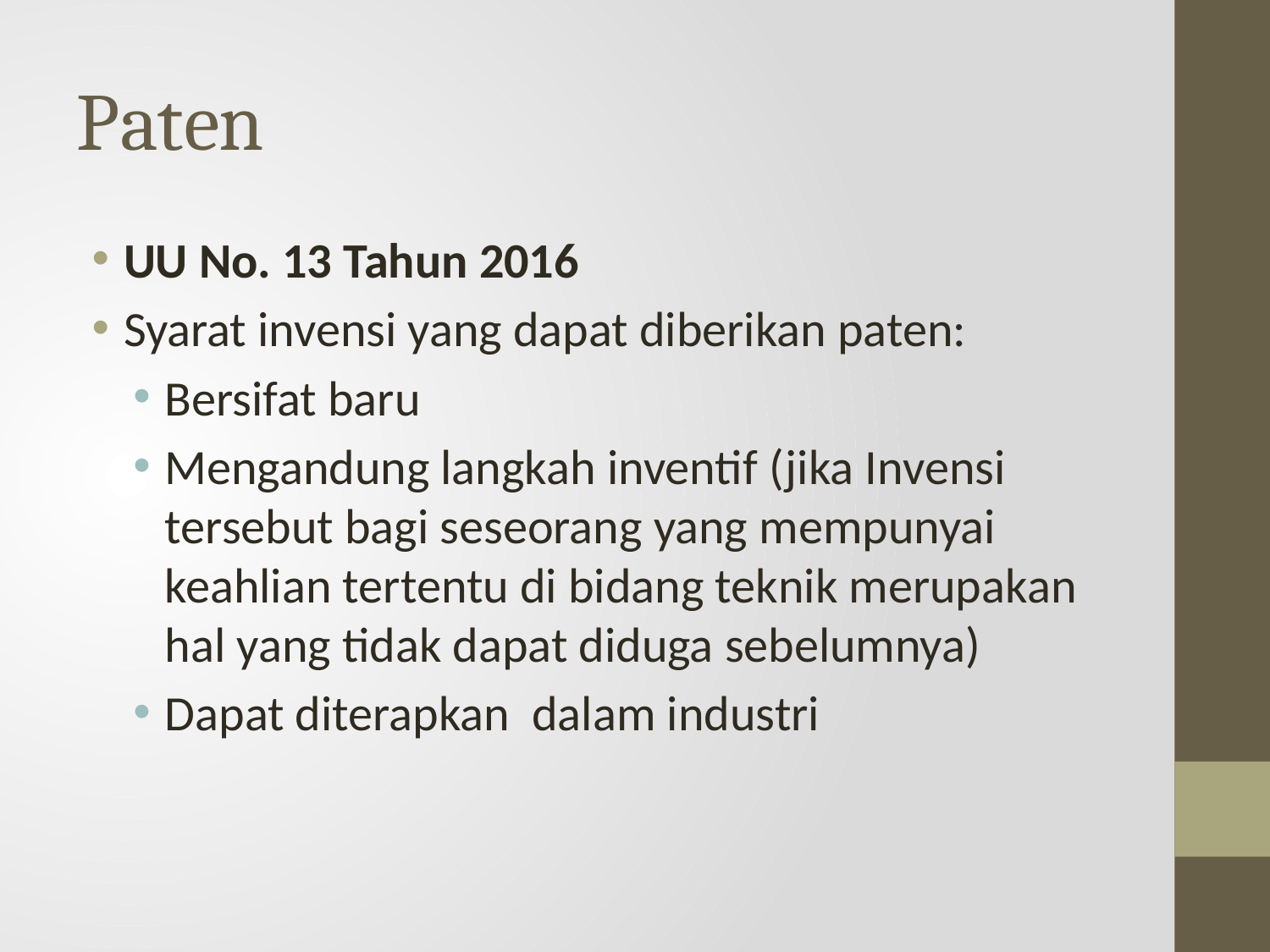

Paten
UU No. 13 Tahun 2016
Syarat invensi yang dapat diberikan paten:
Bersifat baru
Mengandung langkah inventif (jika Invensi tersebut bagi seseorang yang mempunyai keahlian tertentu di bidang teknik merupakan hal yang tidak dapat diduga sebelumnya)
Dapat diterapkan  dalam industri